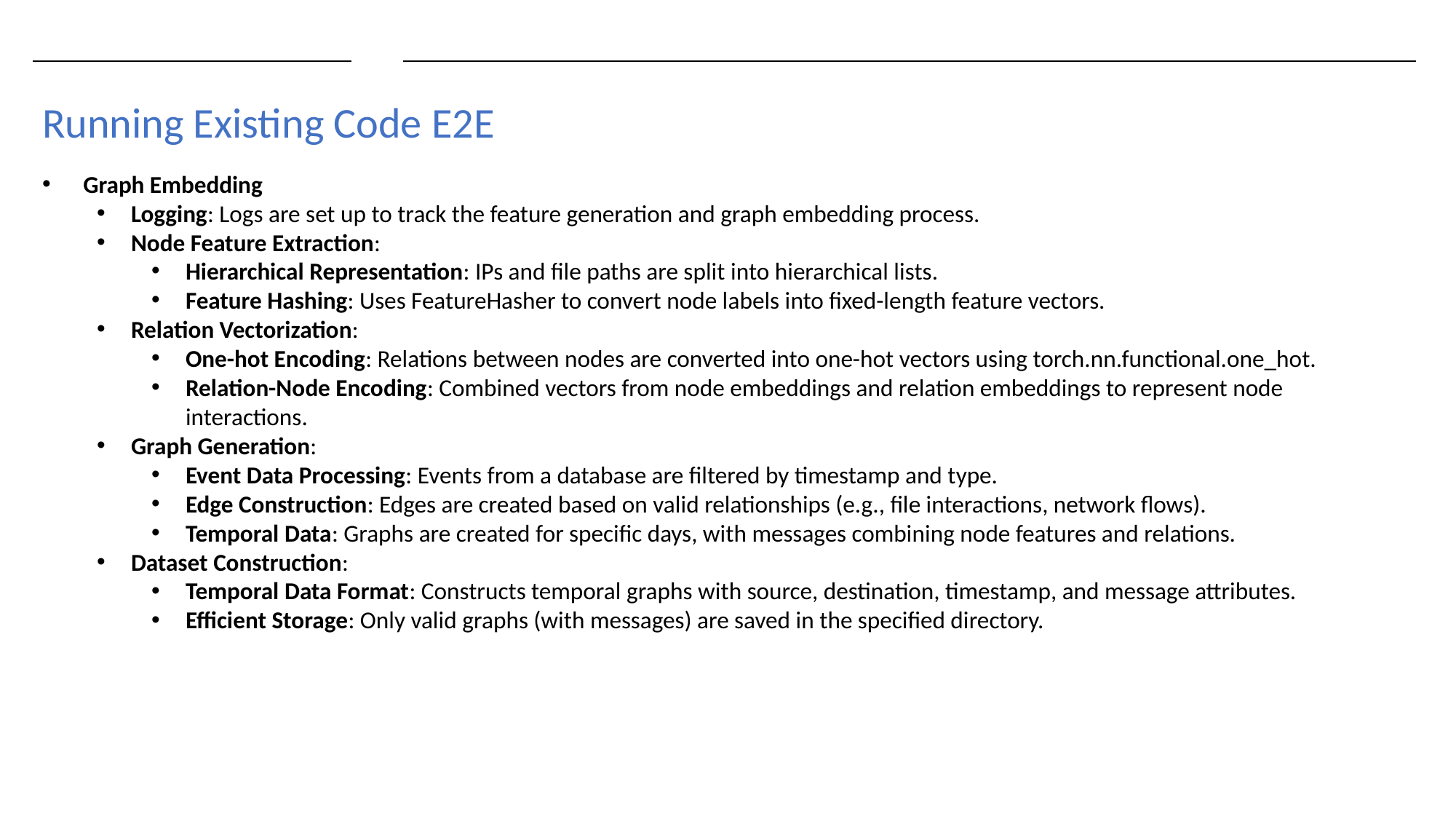

# Running Existing Code E2E
Graph Embedding
Logging: Logs are set up to track the feature generation and graph embedding process.
Node Feature Extraction:
Hierarchical Representation: IPs and file paths are split into hierarchical lists.
Feature Hashing: Uses FeatureHasher to convert node labels into fixed-length feature vectors.
Relation Vectorization:
One-hot Encoding: Relations between nodes are converted into one-hot vectors using torch.nn.functional.one_hot.
Relation-Node Encoding: Combined vectors from node embeddings and relation embeddings to represent node interactions.
Graph Generation:
Event Data Processing: Events from a database are filtered by timestamp and type.
Edge Construction: Edges are created based on valid relationships (e.g., file interactions, network flows).
Temporal Data: Graphs are created for specific days, with messages combining node features and relations.
Dataset Construction:
Temporal Data Format: Constructs temporal graphs with source, destination, timestamp, and message attributes.
Efficient Storage: Only valid graphs (with messages) are saved in the specified directory.